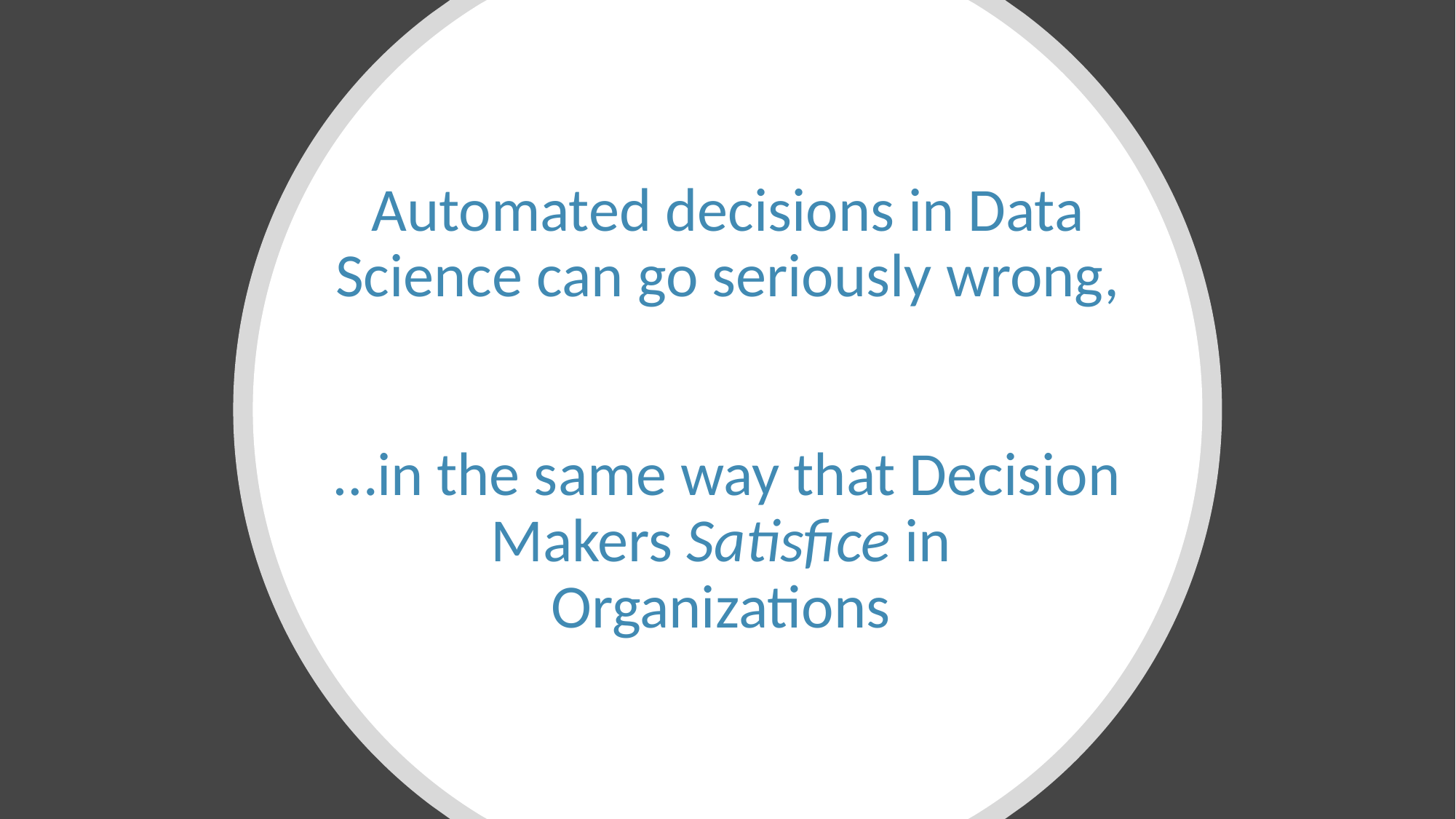

# Automated decisions in Data Science can go seriously wrong, …in the same way that Decision Makers Satisfice in  Organizations